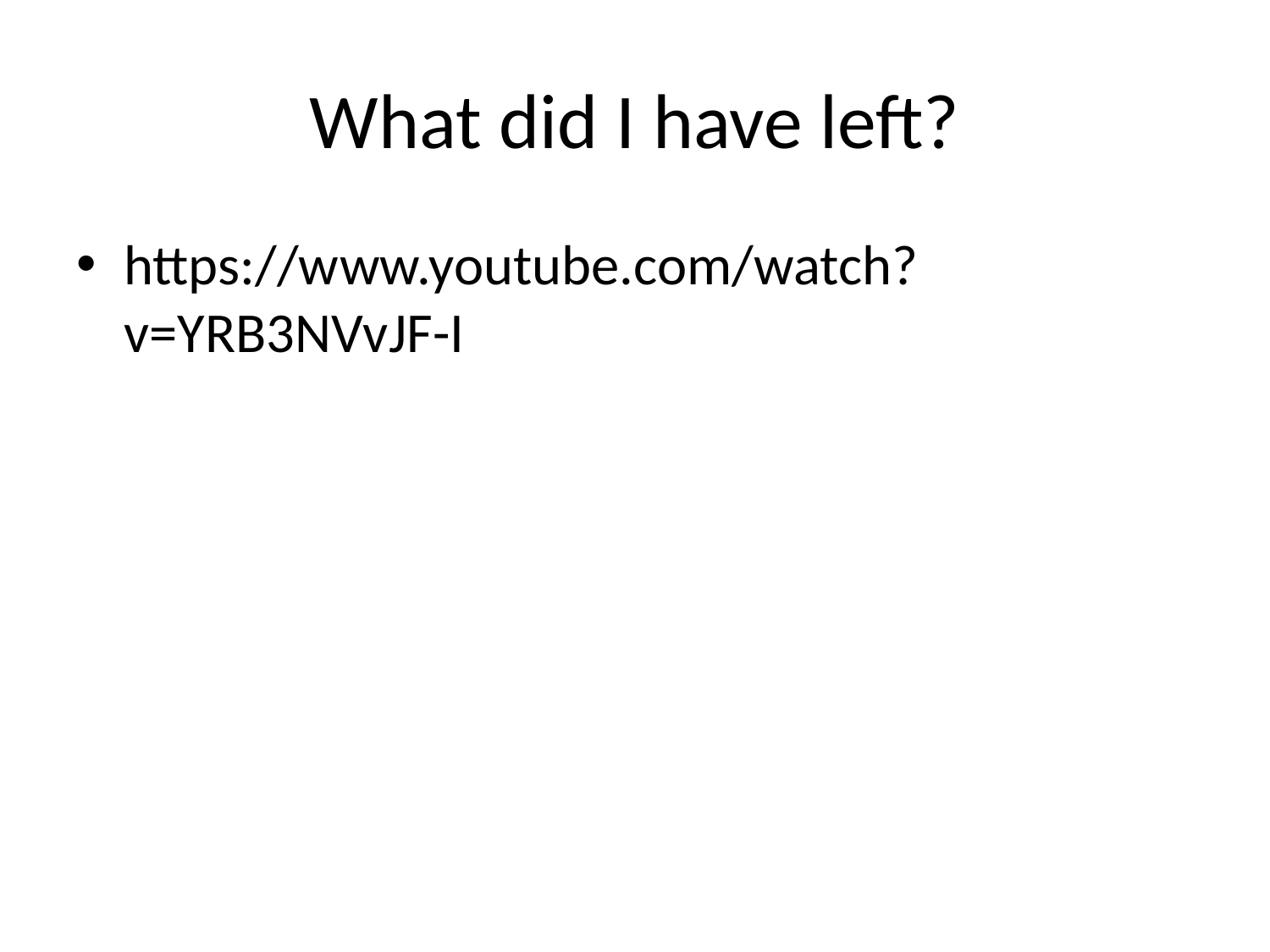

# What did I have left?
https://www.youtube.com/watch?v=YRB3NVvJF-I